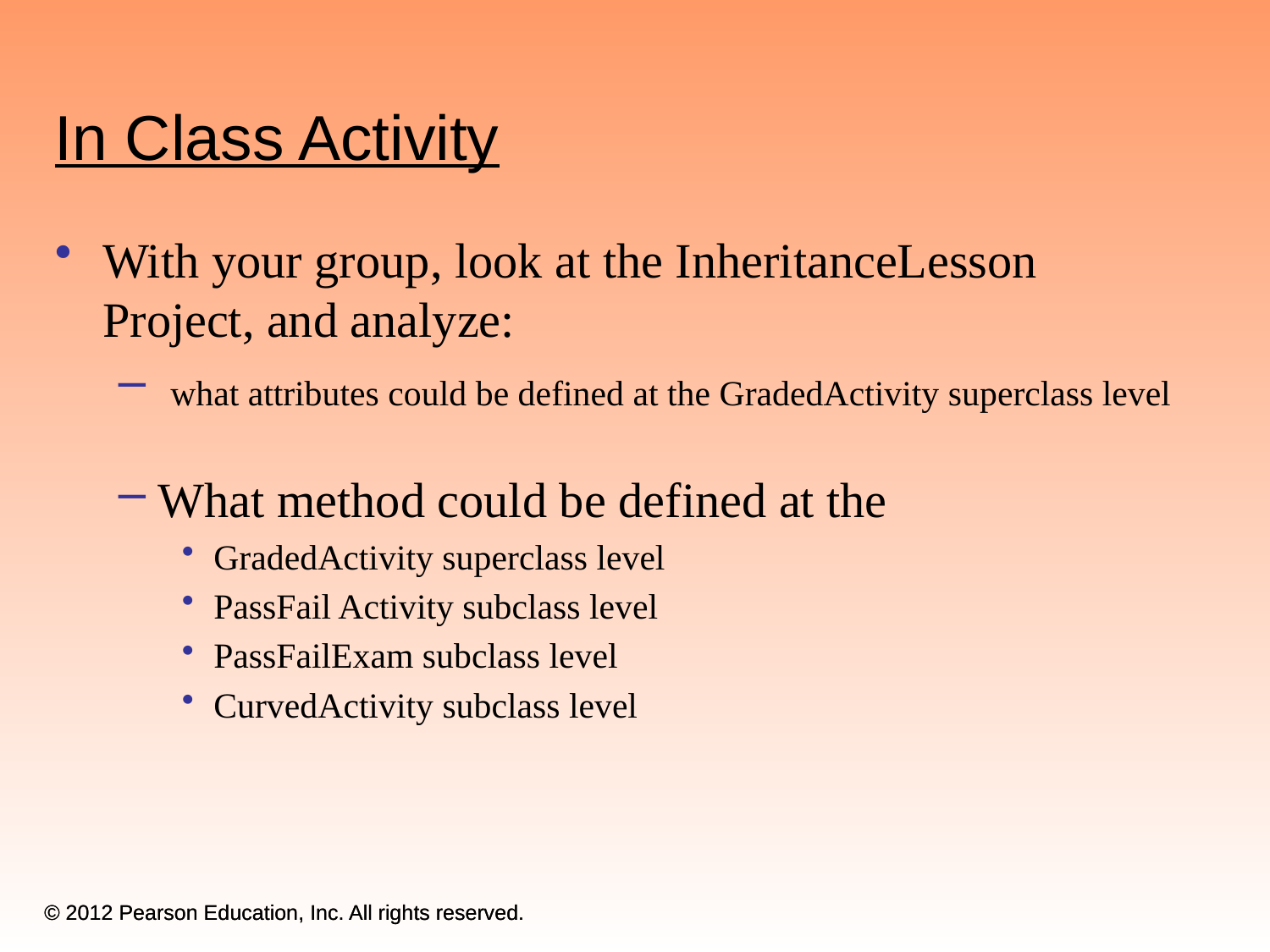

In Class Activity
With your group, look at the InheritanceLesson Project, and analyze:
 what attributes could be defined at the GradedActivity superclass level
What method could be defined at the
GradedActivity superclass level
PassFail Activity subclass level
PassFailExam subclass level
CurvedActivity subclass level